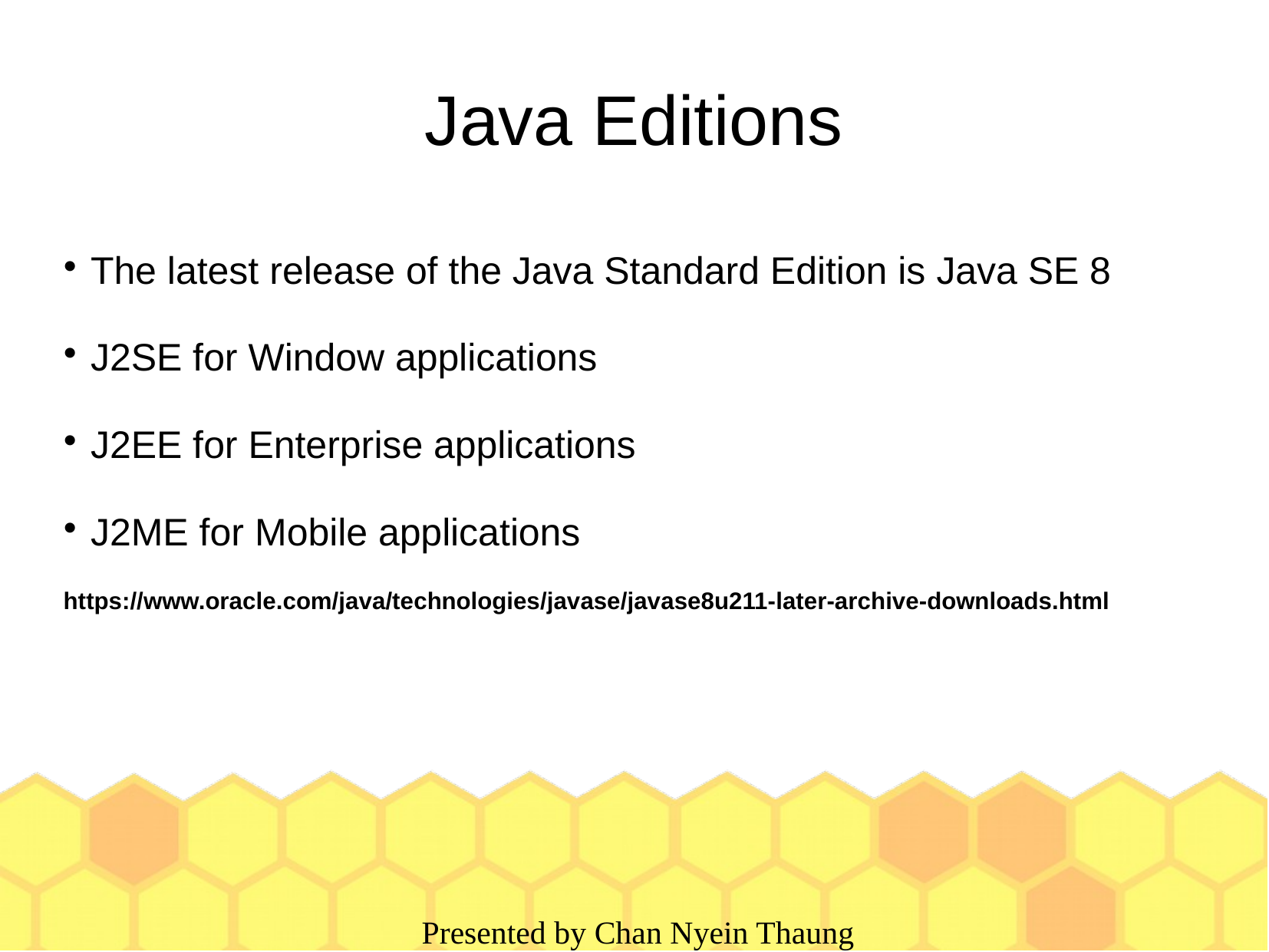

Java Editions
The latest release of the Java Standard Edition is Java SE 8
J2SE for Window applications
J2EE for Enterprise applications
J2ME for Mobile applications
https://www.oracle.com/java/technologies/javase/javase8u211-later-archive-downloads.html

 Presented by Chan Nyein Thaung